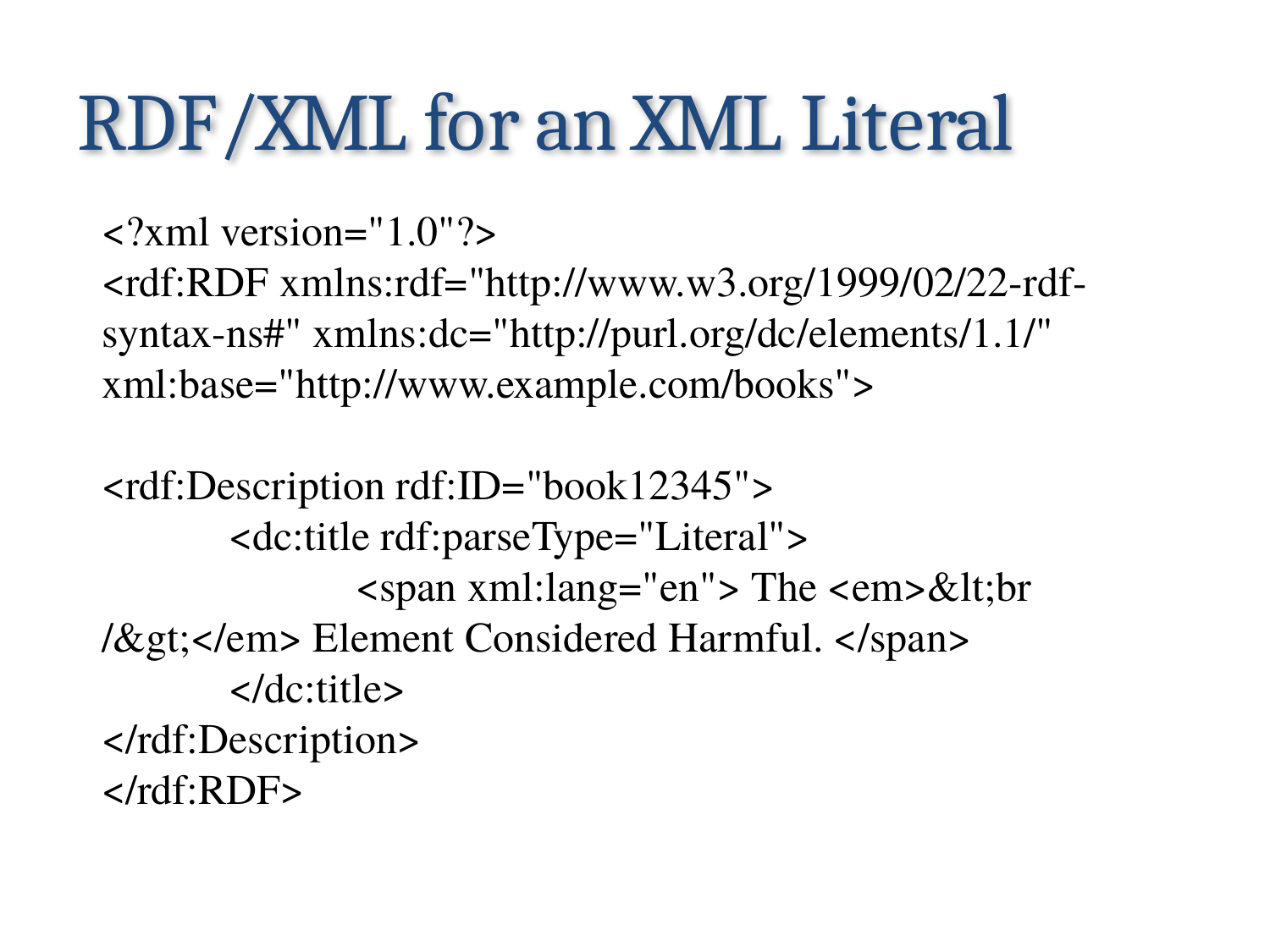

# RDF/XML for an XML Literal
<?xml version="1.0"?>
<rdf:RDF xmlns:rdf="http://www.w3.org/1999/02/22-rdf-syntax-ns#" xmlns:dc="http://purl.org/dc/elements/1.1/" xml:base="http://www.example.com/books">

<rdf:Description rdf:ID="book12345">
	<dc:title rdf:parseType="Literal">
		<span xml:lang="en"> The <em>&lt;br /&gt;</em> Element Considered Harmful. </span>
	</dc:title>
</rdf:Description>
</rdf:RDF>